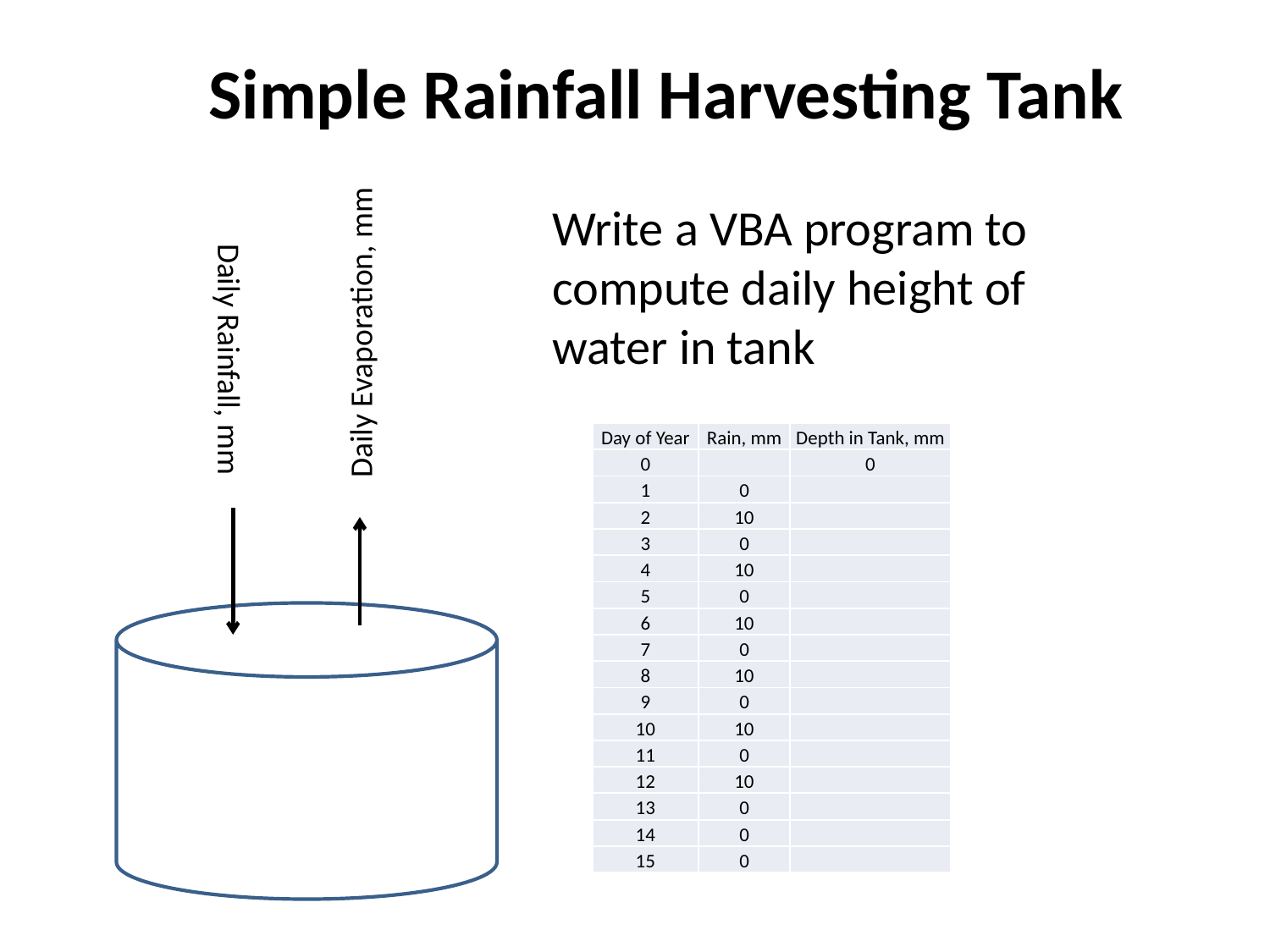

Simple Rainfall Harvesting Tank
Write a VBA program to compute daily height of water in tank
Daily Evaporation, mm
Daily Rainfall, mm
| Day of Year | Rain, mm | Depth in Tank, mm |
| --- | --- | --- |
| 0 |  | 0 |
| 1 | 0 |  |
| 2 | 10 |  |
| 3 | 0 |  |
| 4 | 10 |  |
| 5 | 0 |  |
| 6 | 10 |  |
| 7 | 0 |  |
| 8 | 10 |  |
| 9 | 0 |  |
| 10 | 10 |  |
| 11 | 0 |  |
| 12 | 10 |  |
| 13 | 0 |  |
| 14 | 0 |  |
| 15 | 0 |  |